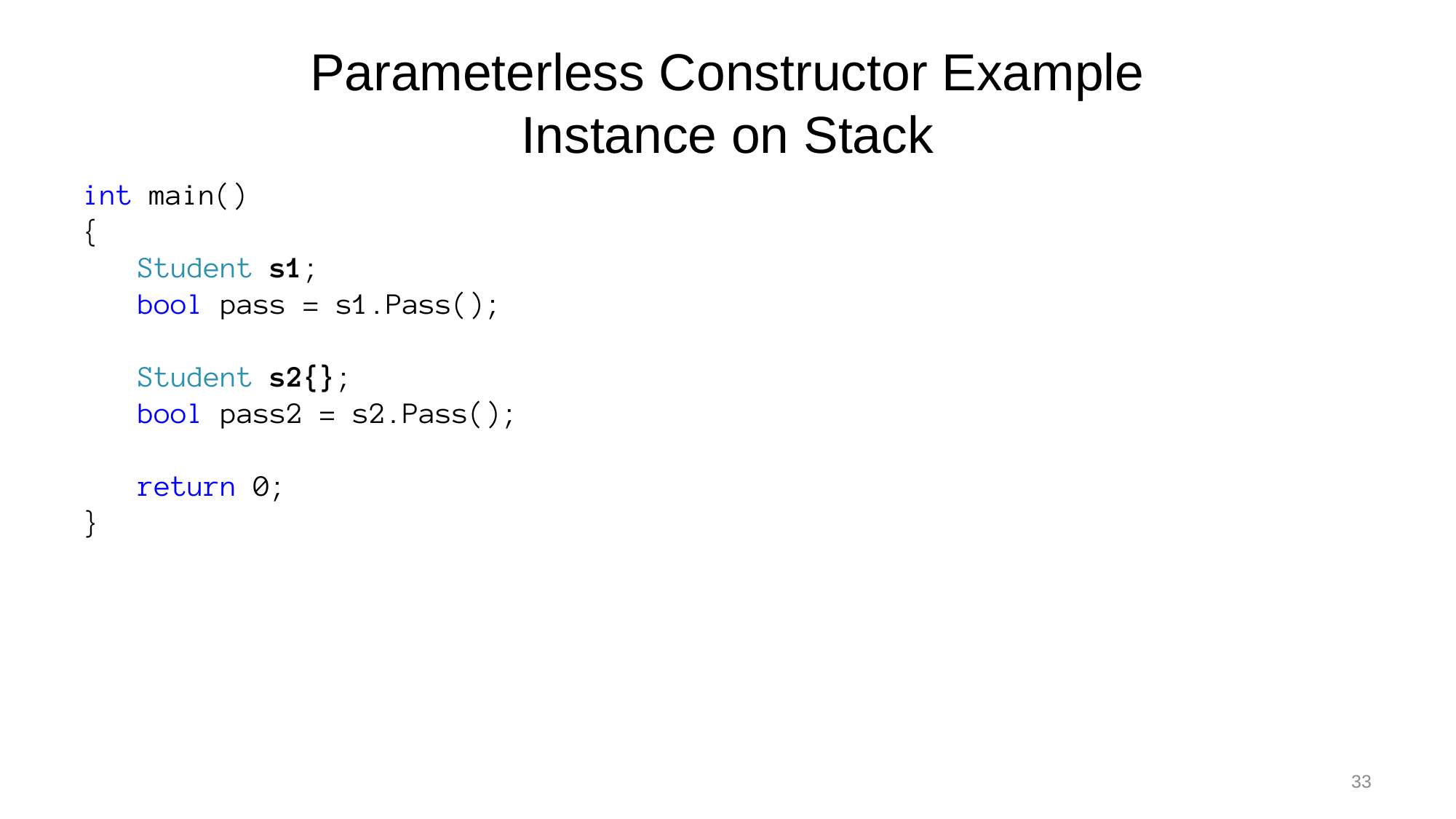

# Parameterless Constructor Example Instance on Stack
int main()
{
Student s1;
bool pass = s1.Pass();

Student s2{};
bool pass2 = s2.Pass();

return 0;
}
33